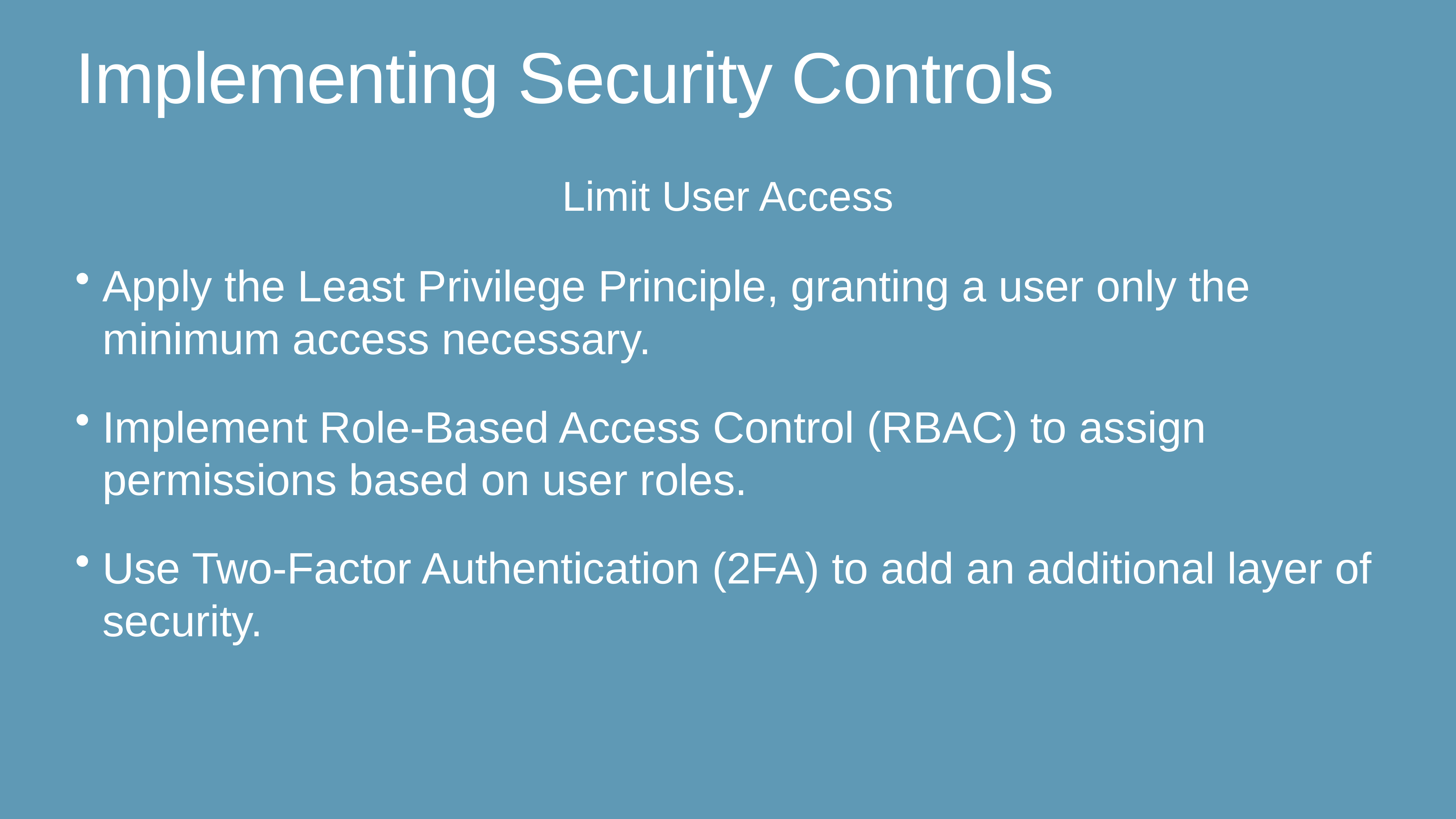

# Implementing Security Controls
Limit User Access
Apply the Least Privilege Principle, granting a user only the minimum access necessary.
Implement Role-Based Access Control (RBAC) to assign permissions based on user roles.
Use Two-Factor Authentication (2FA) to add an additional layer of security.